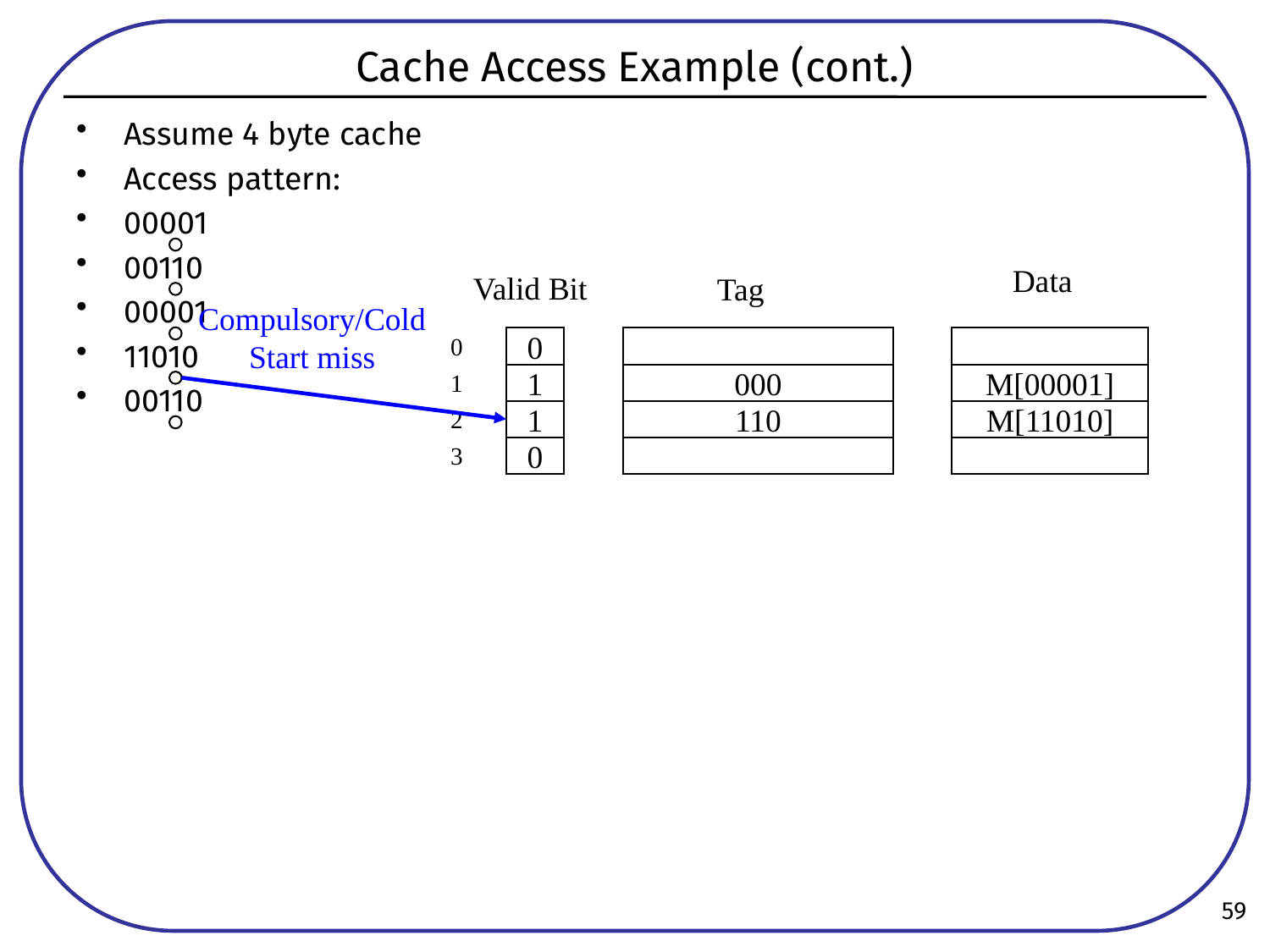

# Cache Access Example (cont.)
Assume 4 byte cache
Access pattern:
00001
00110
00001
11010
00110

Data
Valid Bit
Tag

Compulsory/Cold
Start miss
0

0

1
1
000
M[00001]

2
1
110
M[11010]

3
0

59